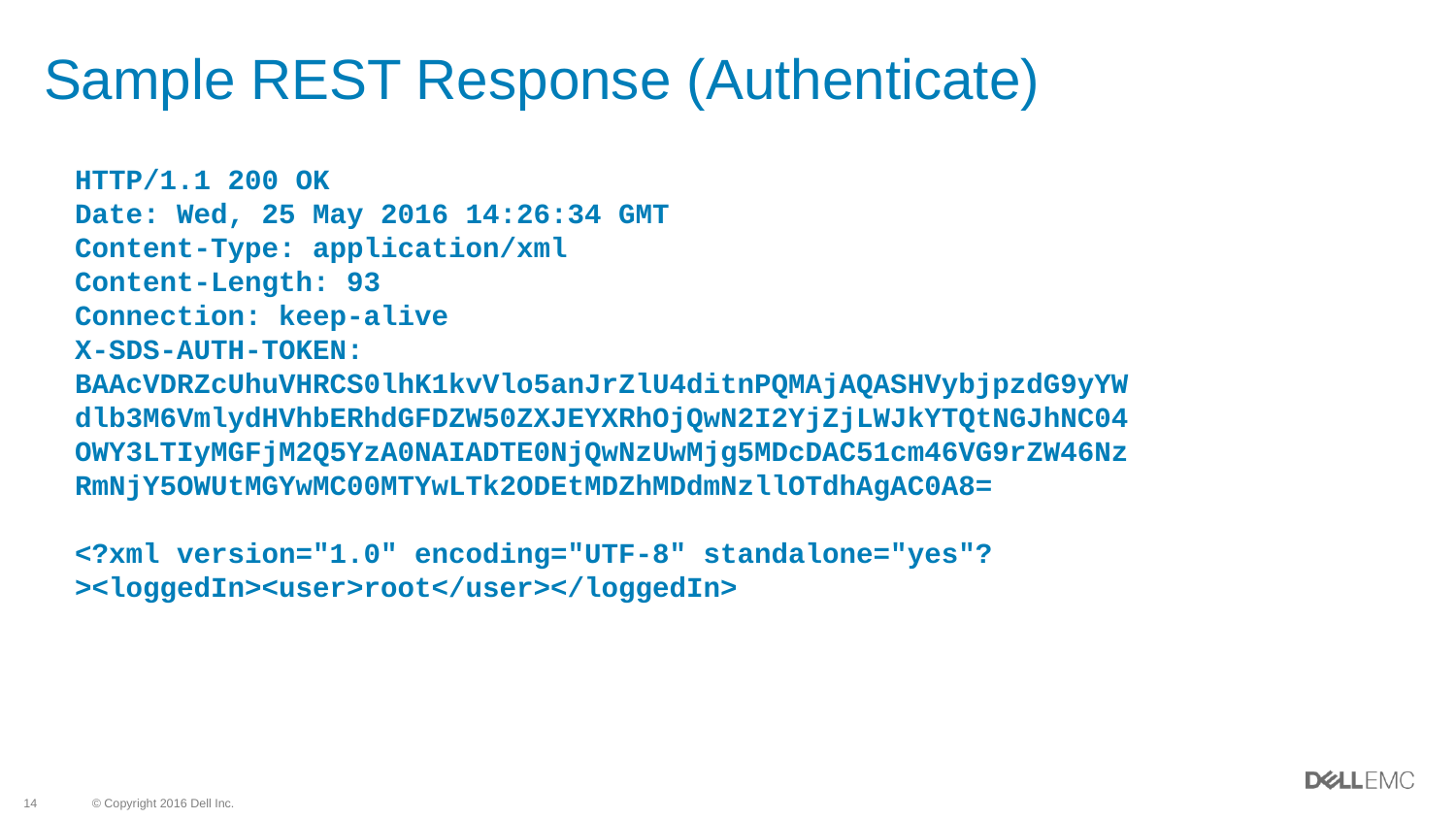

# Sample REST Response (Authenticate)
HTTP/1.1 200 OK
Date: Wed, 25 May 2016 14:26:34 GMT
Content-Type: application/xml
Content-Length: 93
Connection: keep-alive
X-SDS-AUTH-TOKEN: BAAcVDRZcUhuVHRCS0lhK1kvVlo5anJrZlU4ditnPQMAjAQASHVybjpzdG9yYWdlb3M6VmlydHVhbERhdGFDZW50ZXJEYXRhOjQwN2I2YjZjLWJkYTQtNGJhNC04OWY3LTIyMGFjM2Q5YzA0NAIADTE0NjQwNzUwMjg5MDcDAC51cm46VG9rZW46NzRmNjY5OWUtMGYwMC00MTYwLTk2ODEtMDZhMDdmNzllOTdhAgAC0A8=

<?xml version="1.0" encoding="UTF-8" standalone="yes"?><loggedIn><user>root</user></loggedIn>